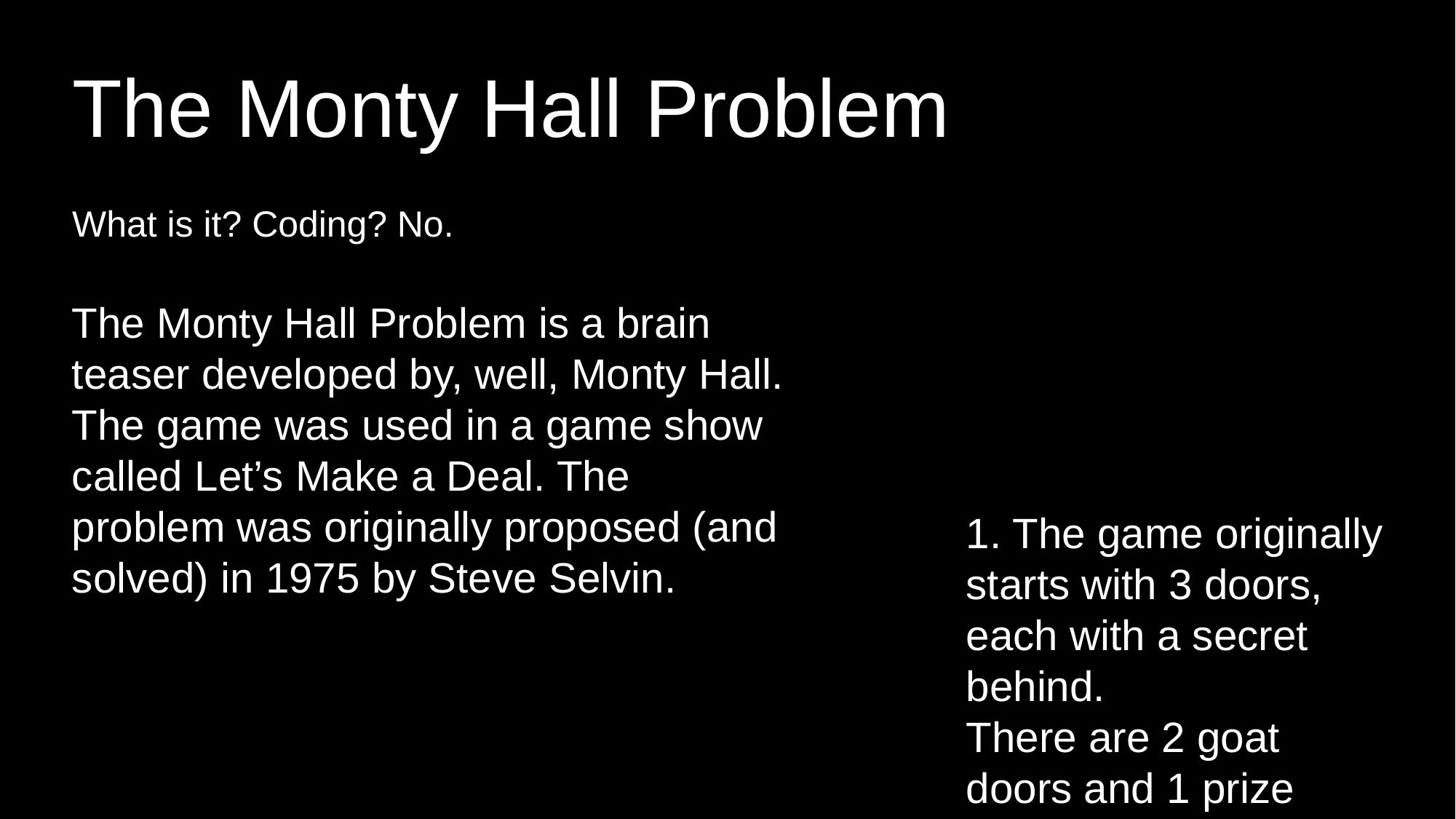

The Monty Hall Problem
What is it? Coding? No.
The Monty Hall Problem is a brain teaser developed by, well, Monty Hall. The game was used in a game show called Let’s Make a Deal. The problem was originally proposed (and solved) in 1975 by Steve Selvin.
1. The game originally starts with 3 doors, each with a secret behind.
There are 2 goat doors and 1 prize door.

2. The player first selects a door, and the host reveals one of the goat doors that wasn’t selected.

3. Then the player gets to choose between staying with the original choice or switching to the remaining door.